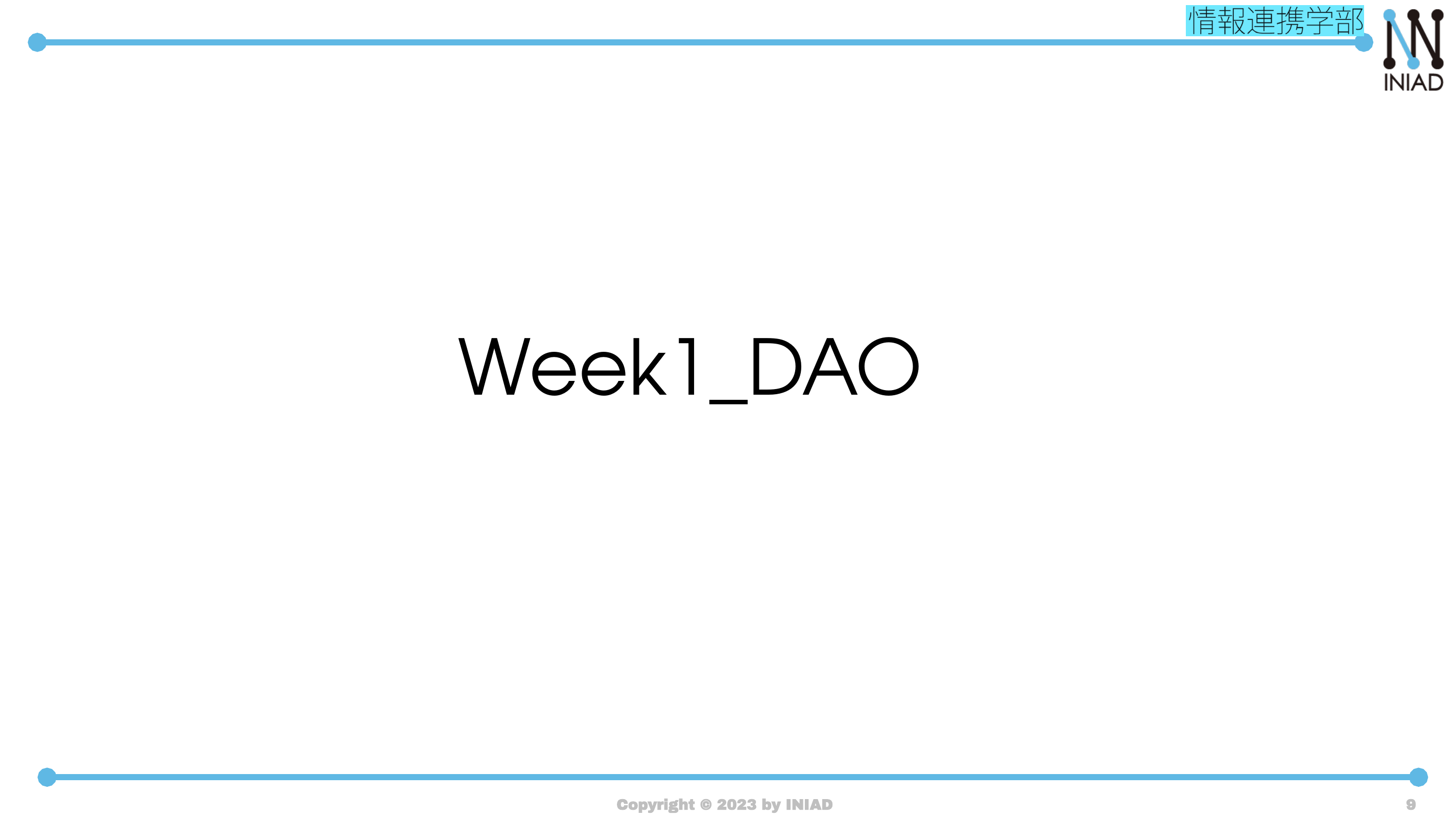

Week1_DAO
Copyright © 2023 by INIAD
9